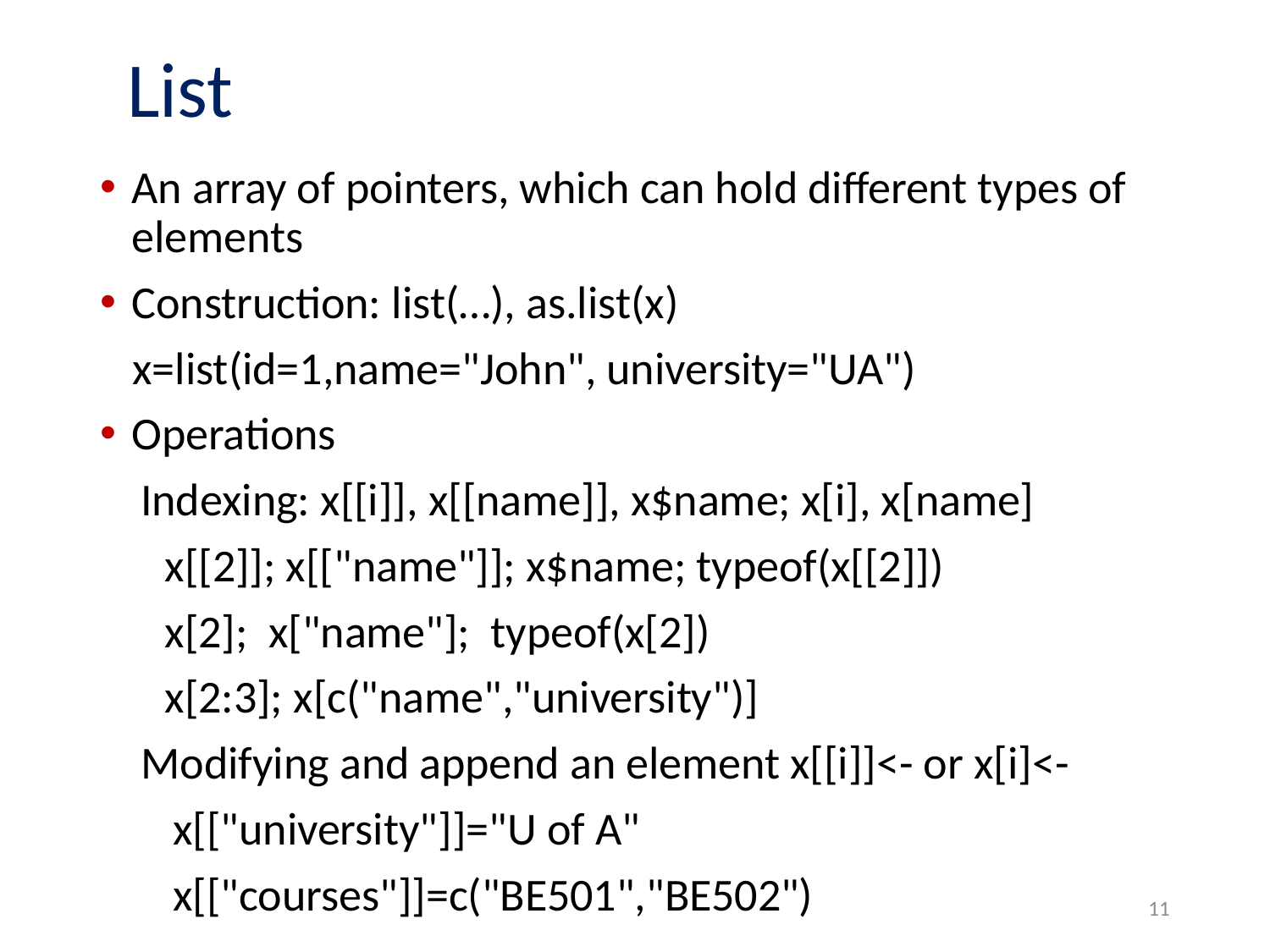

# List
An array of pointers, which can hold different types of elements
Construction: list(…), as.list(x)
x=list(id=1,name="John", university="UA")
Operations
Indexing: x[[i]], x[[name]], x$name; x[i], x[name]
x[[2]]; x[["name"]]; x$name; typeof(x[[2]])
x[2];  x["name"];  typeof(x[2])
x[2:3]; x[c("name","university")]
Modifying and append an element x[[i]]<- or x[i]<-
x[["university"]]="U of A"
x[["courses"]]=c("BE501","BE502")
11